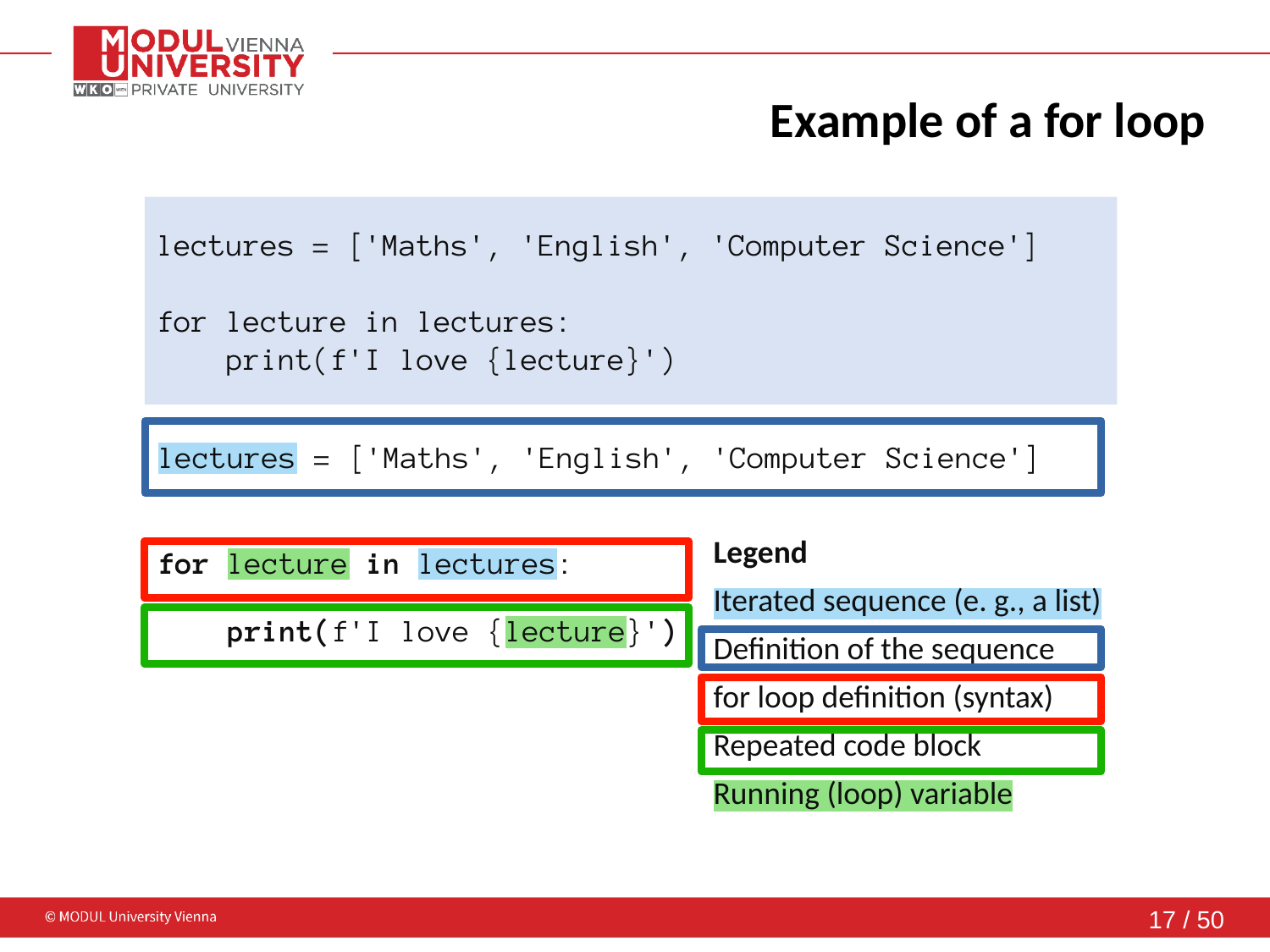

# Example of a for loop
lectures = ['Maths', 'English', 'Computer Science']

for lecture in lectures:
    print(f'I love {lecture}')
lectures = ['Maths', 'English', 'Computer Science']

for lecture in lectures:
    print(f'I love {lecture}')

Legend
Iterated sequence (e. g., a list)
Definition of the sequence
for loop definition (syntax)
Repeated code block
Running (loop) variable